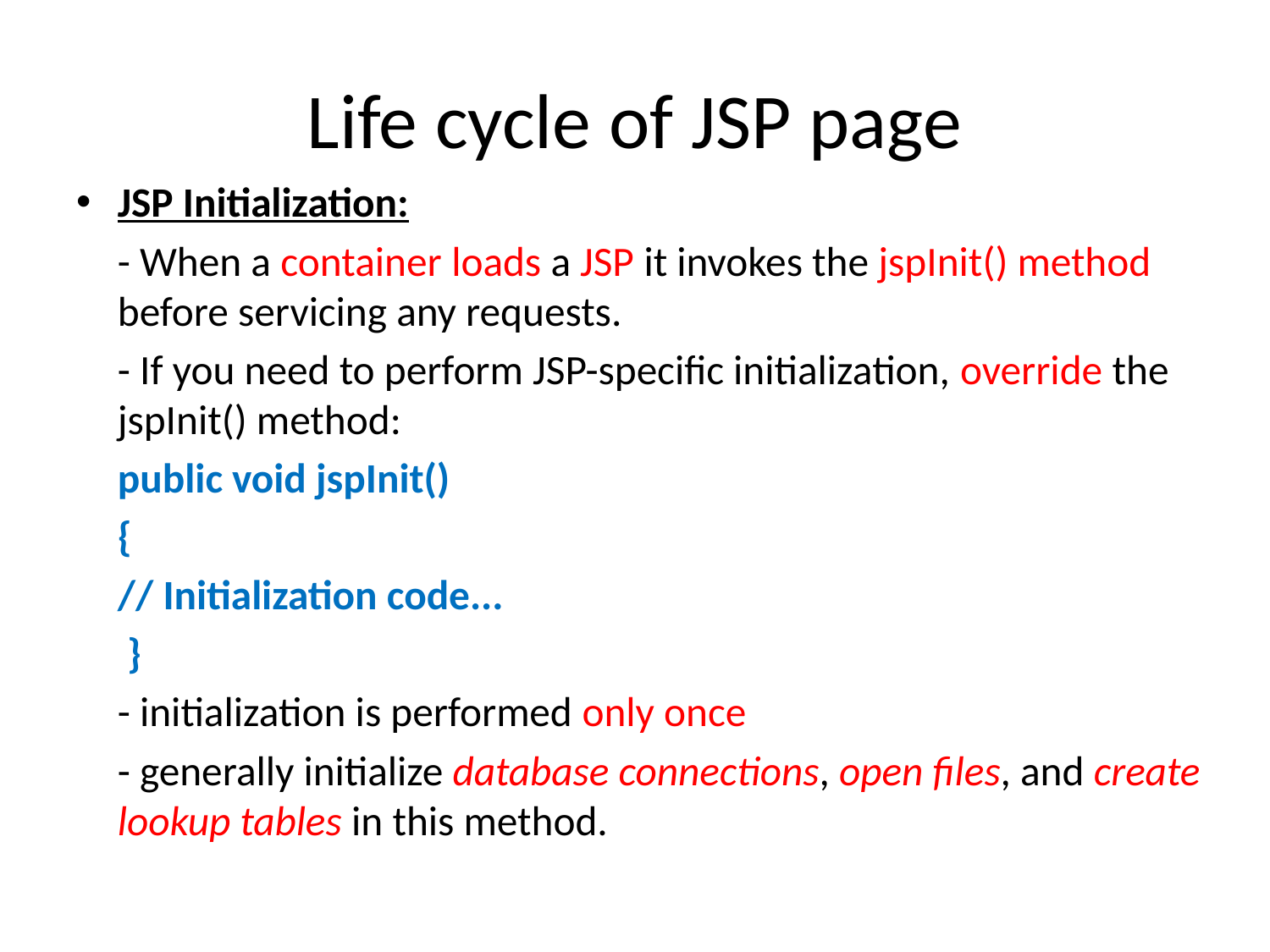

# Life cycle of JSP page
JSP Initialization:
	- When a container loads a JSP it invokes the jspInit() method before servicing any requests.
	- If you need to perform JSP-specific initialization, override the jspInit() method:
		public void jspInit()
		{
			// Initialization code...
		 }
 	- initialization is performed only once
	- generally initialize database connections, open files, and create lookup tables in this method.